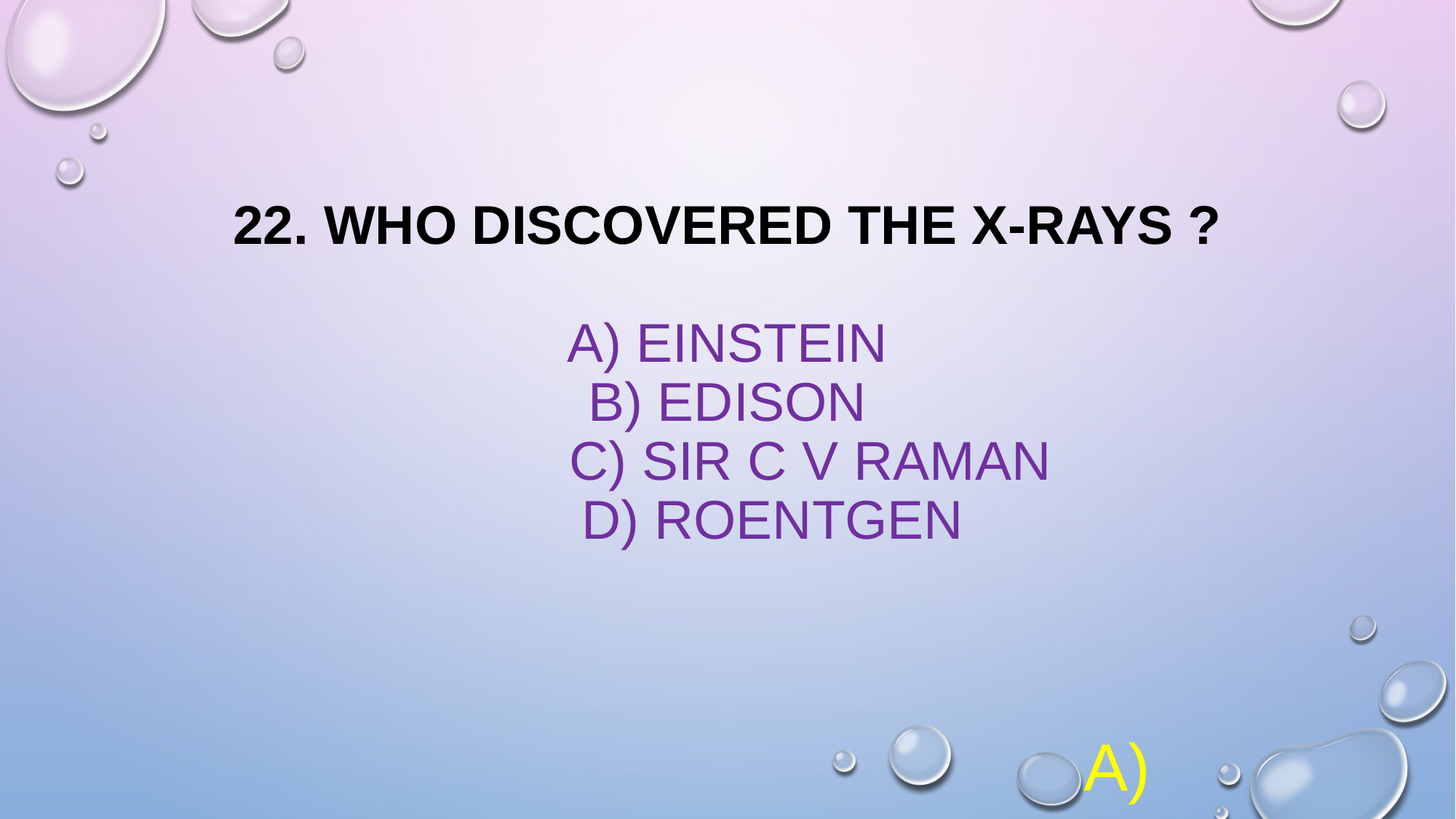

# 22. WHO DISCOVERED THE X-RAYS ? A) EINSTEIN B) EDISON C) SIR C V RAMAN D) ROENTGEN
A) EINSTEIN